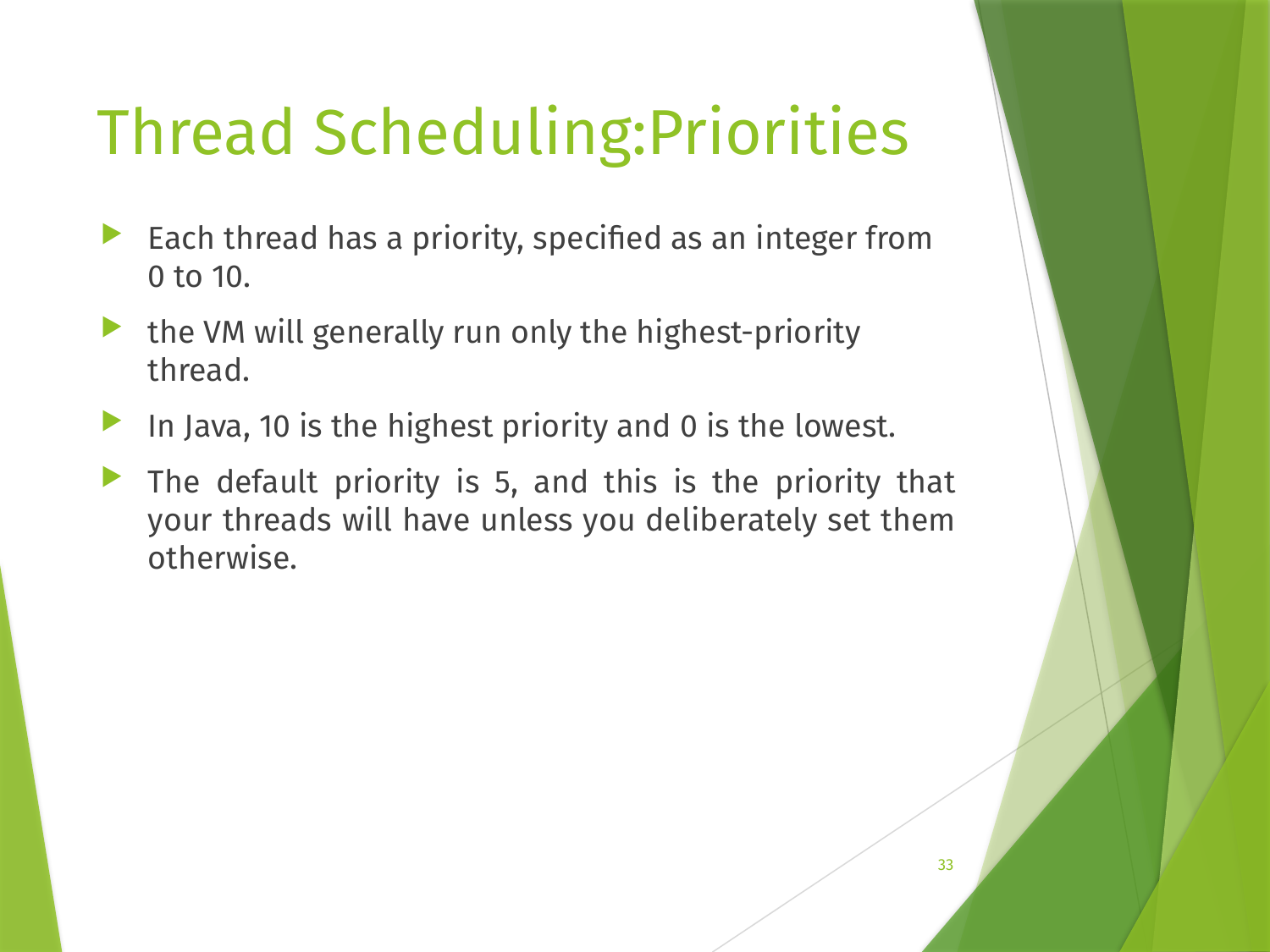

# Thread Scheduling:Priorities
Each thread has a priority, specified as an integer from 0 to 10.
the VM will generally run only the highest-priority thread.
In Java, 10 is the highest priority and 0 is the lowest.
The default priority is 5, and this is the priority that your threads will have unless you deliberately set them otherwise.
33